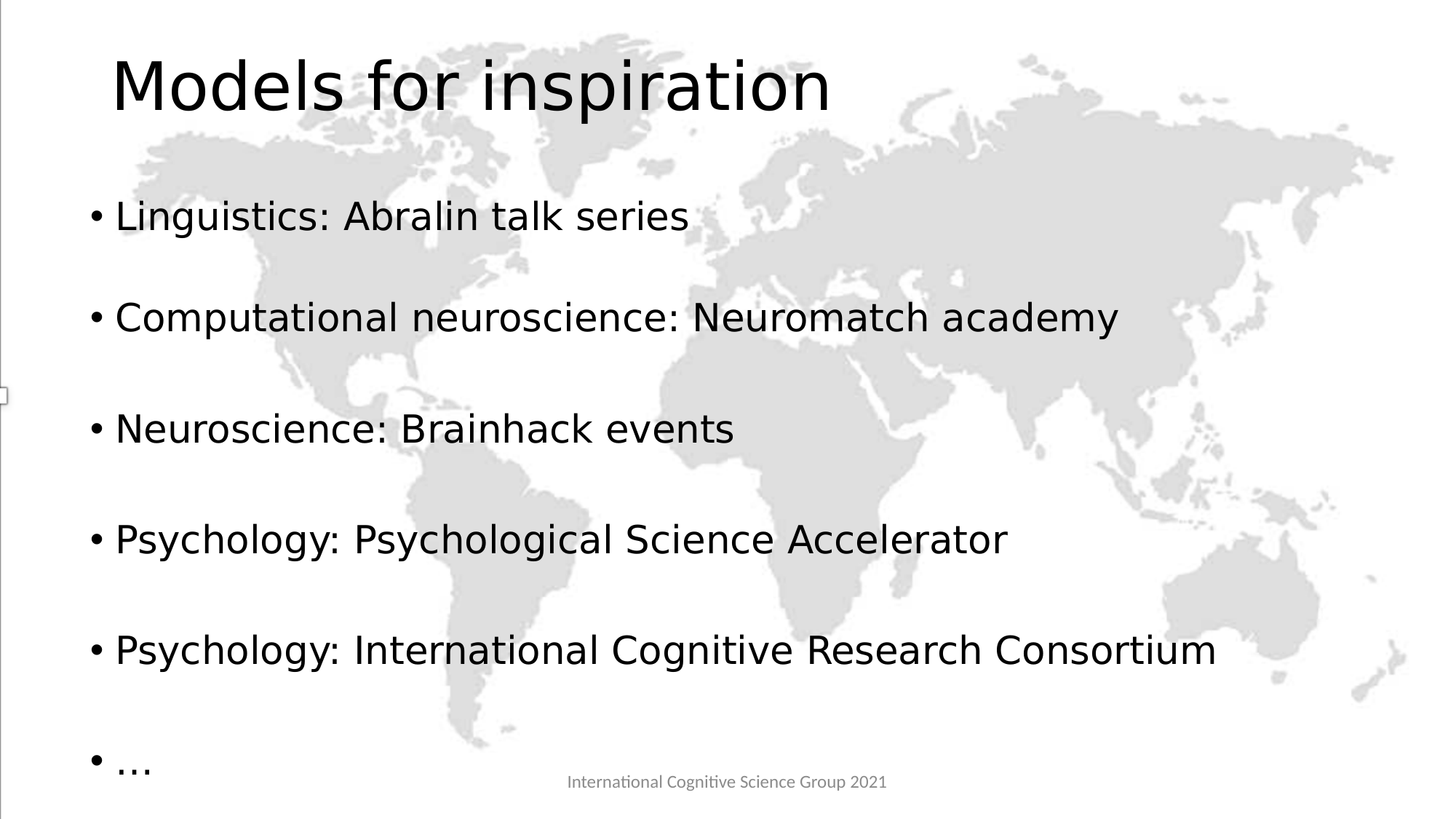

# Models for inspiration
Linguistics: Abralin talk series
Computational neuroscience: Neuromatch academy

Neuroscience: Brainhack events

Psychology: Psychological Science Accelerator

Psychology: International Cognitive Research Consortium

…
International Cognitive Science Group 2021